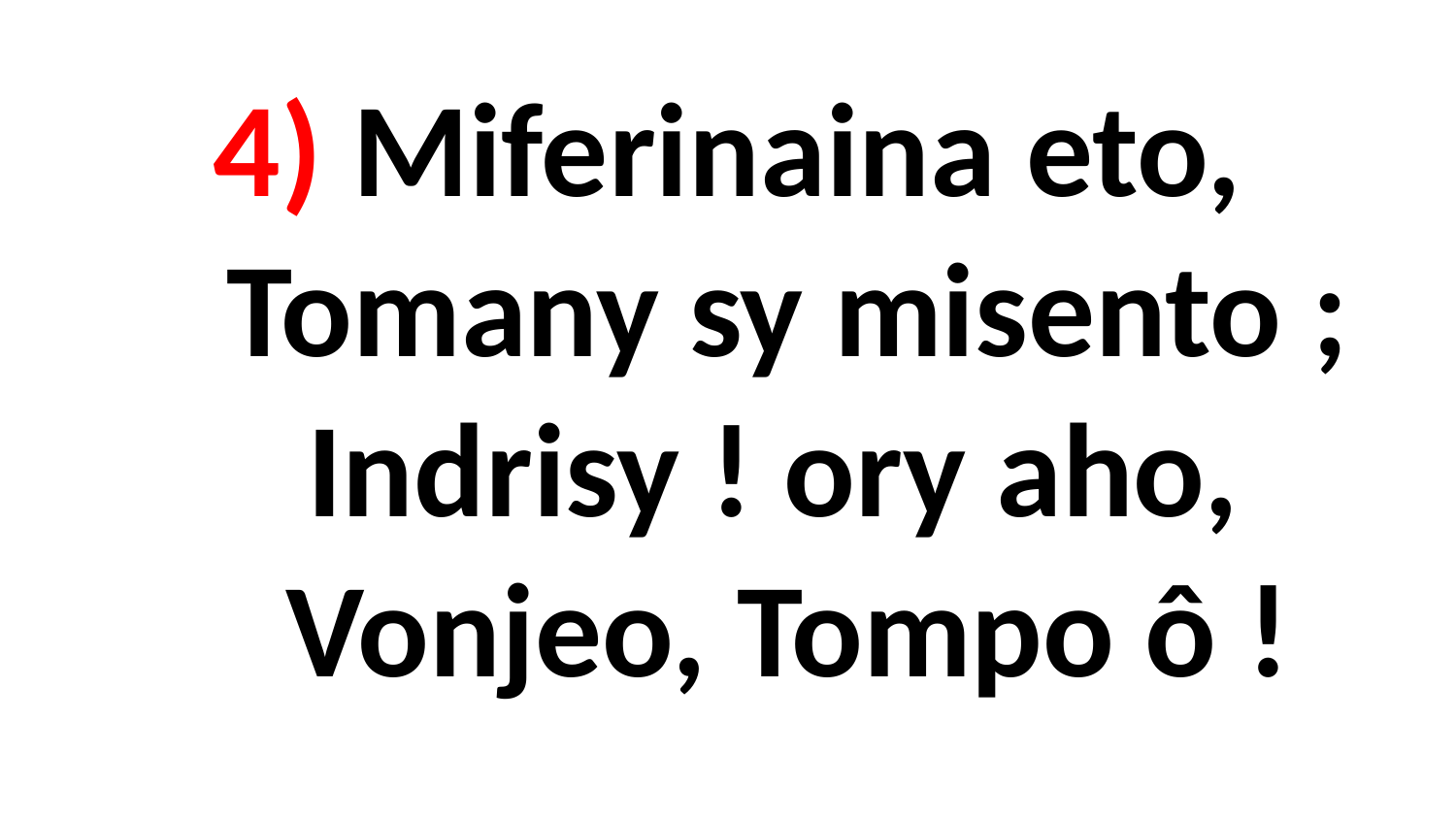

# 4) Miferinaina eto, Tomany sy misento ; Indrisy ! ory aho, Vonjeo, Tompo ô !